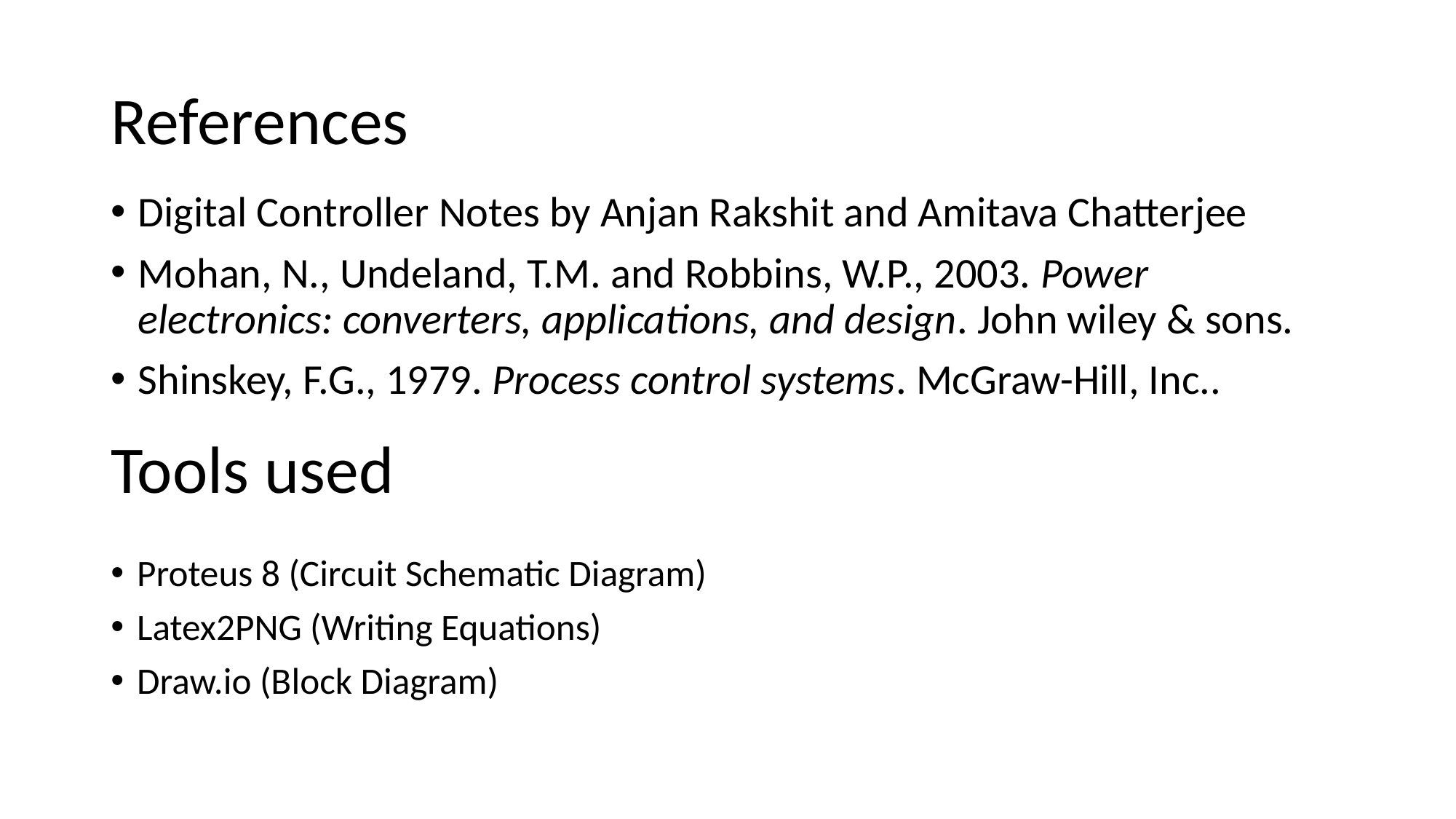

# References
Digital Controller Notes by Anjan Rakshit and Amitava Chatterjee
Mohan, N., Undeland, T.M. and Robbins, W.P., 2003. Power electronics: converters, applications, and design. John wiley & sons.
Shinskey, F.G., 1979. Process control systems. McGraw-Hill, Inc..

Tools used
Proteus 8 (Circuit Schematic Diagram)
Latex2PNG (Writing Equations)
Draw.io (Block Diagram)